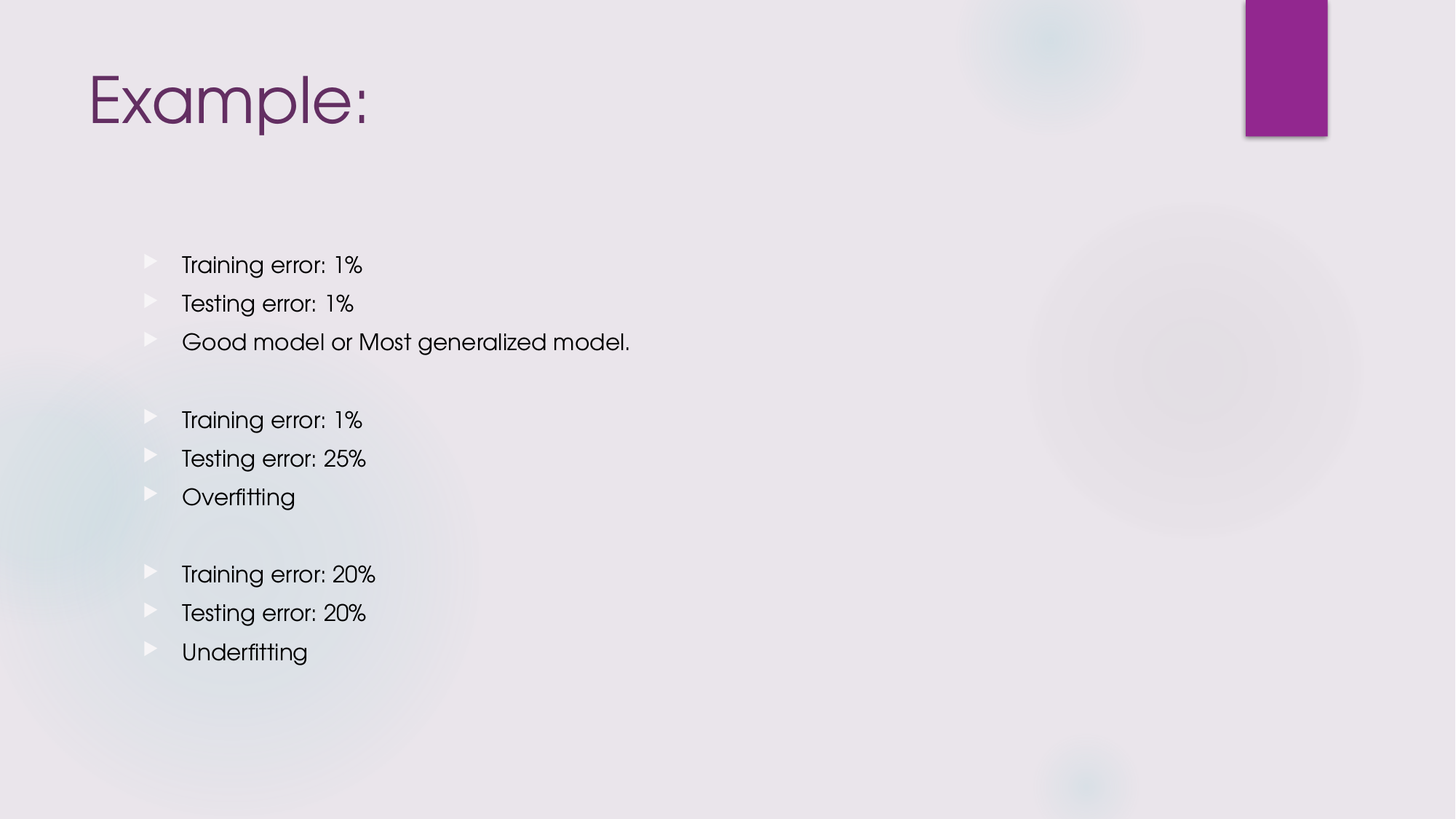

# Example:
Training error: 1%
Testing error: 1%
Good model or Most generalized model.

Training error: 1%
Testing error: 25%
Overfitting

Training error: 20%
Testing error: 20%
Underfitting